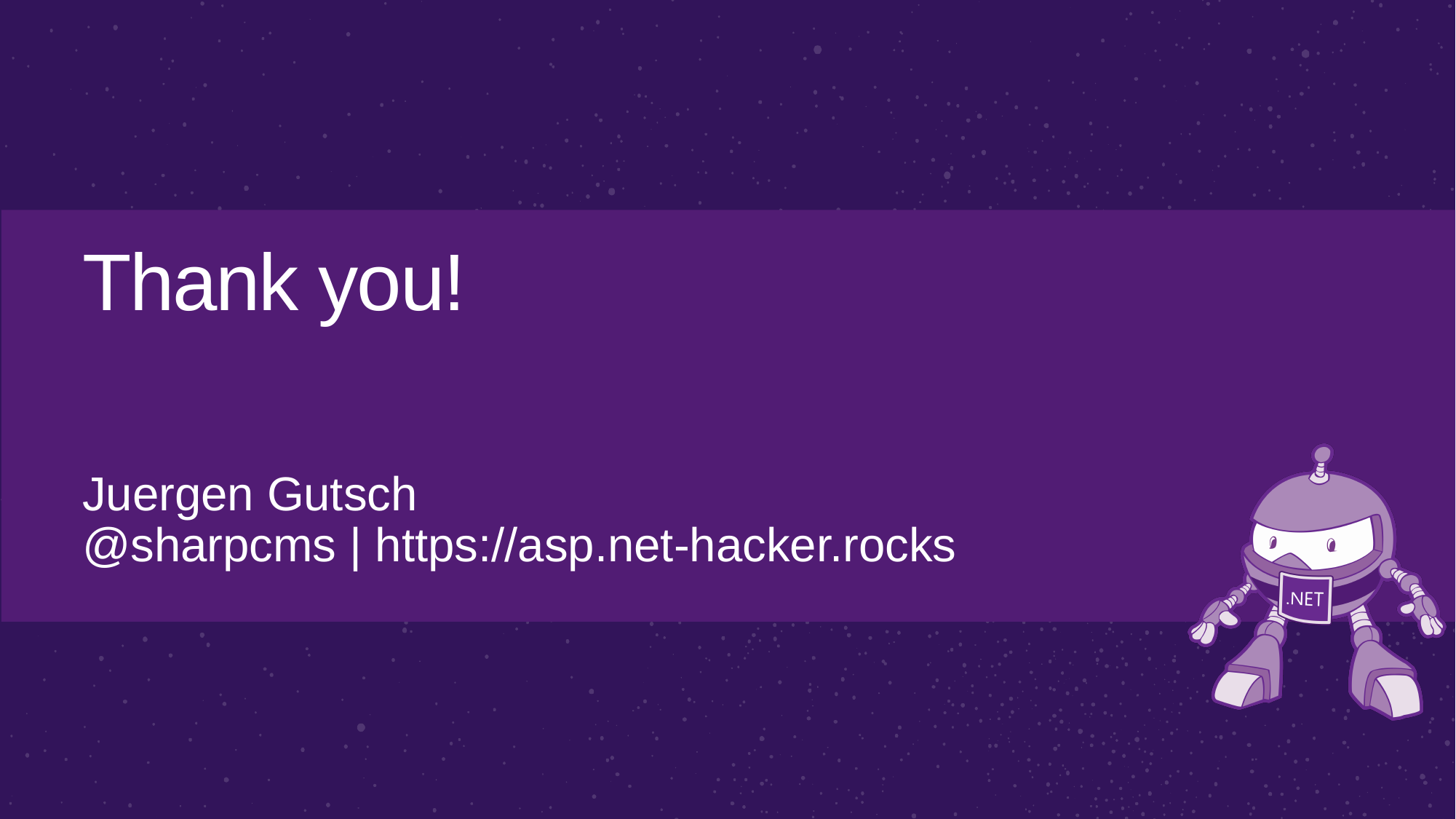

# Thank you!
Juergen Gutsch
@sharpcms | https://asp.net-hacker.rocks